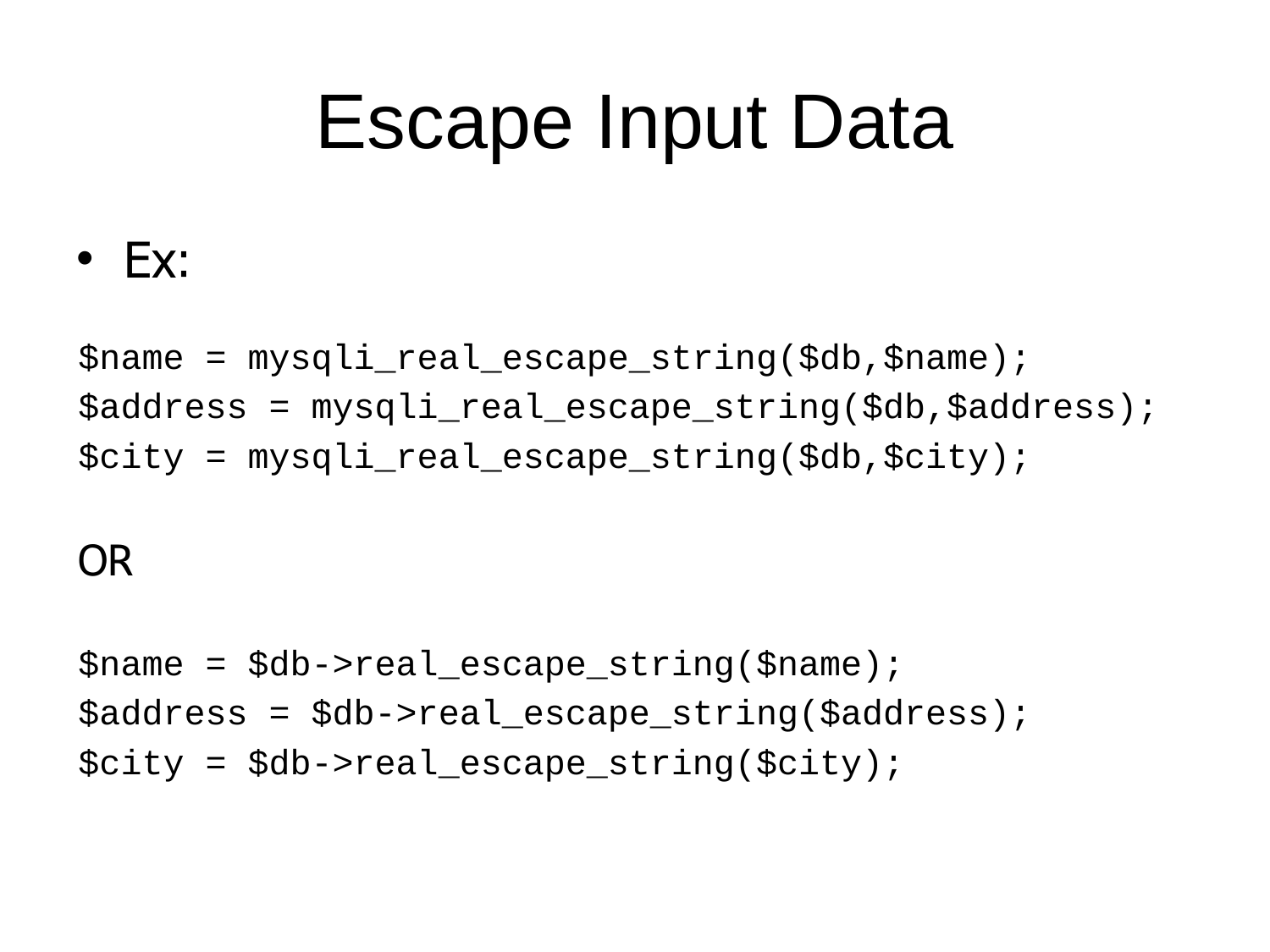

# Escape Input Data
Ex:

$name = mysqli_real_escape_string($db,$name);
$address = mysqli_real_escape_string($db,$address);
$city = mysqli_real_escape_string($db,$city);

OR

$name = $db->real_escape_string($name);
$address = $db->real_escape_string($address);
$city = $db->real_escape_string($city);